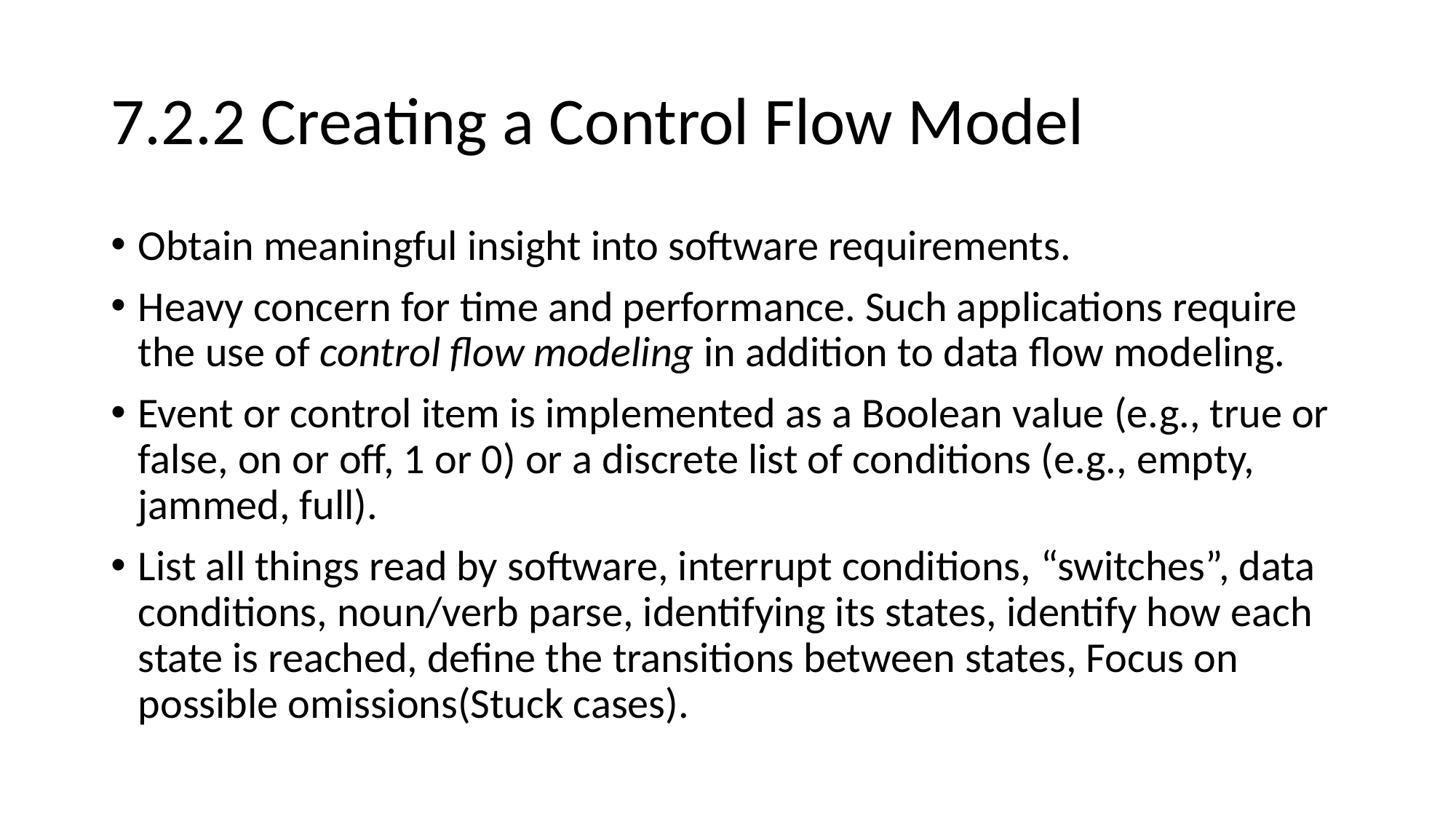

# 7.2.2 Creating a Control Flow Model
Obtain meaningful insight into software requirements.
Heavy concern for time and performance. Such applications require the use of control flow modeling in addition to data flow modeling.
Event or control item is implemented as a Boolean value (e.g., true or false, on or off, 1 or 0) or a discrete list of conditions (e.g., empty, jammed, full).
List all things read by software, interrupt conditions, “switches”, data conditions, noun/verb parse, identifying its states, identify how each state is reached, define the transitions between states, Focus on possible omissions(Stuck cases).